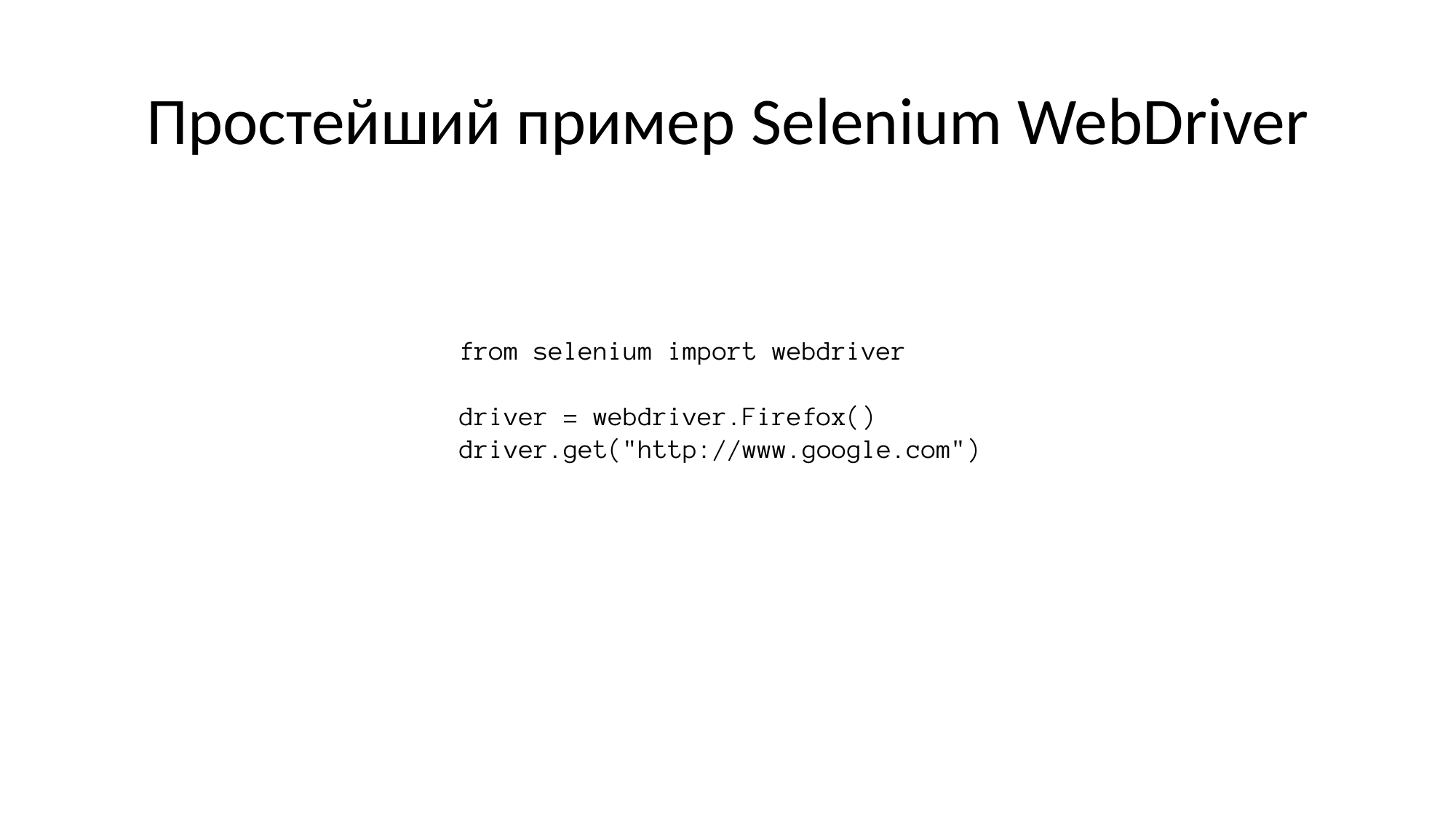

# Простейший пример Selenium WebDriver
from selenium import webdriver

driver = webdriver.Firefox()
driver.get("http://www.google.com")